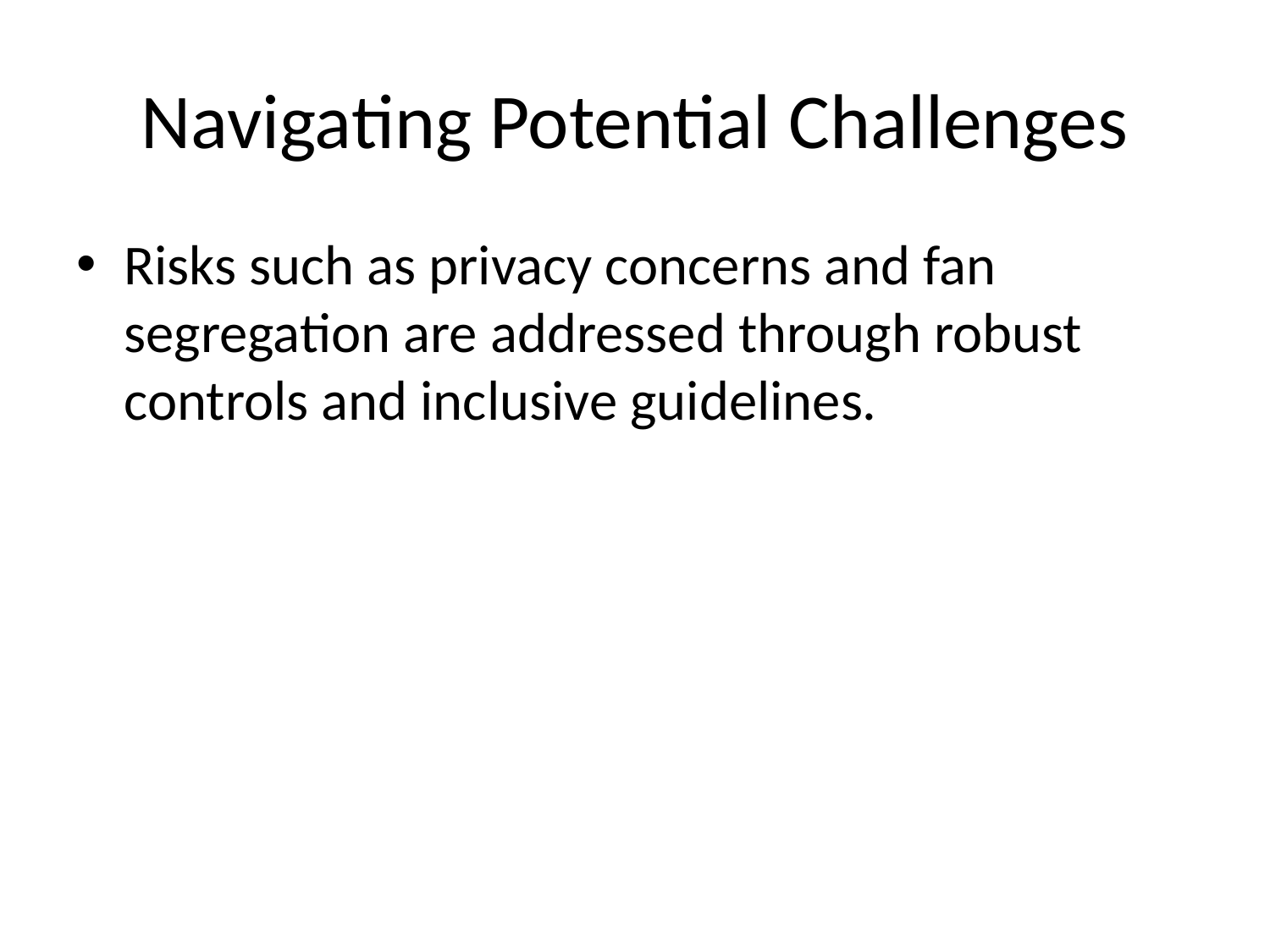

# Navigating Potential Challenges
Risks such as privacy concerns and fan segregation are addressed through robust controls and inclusive guidelines.